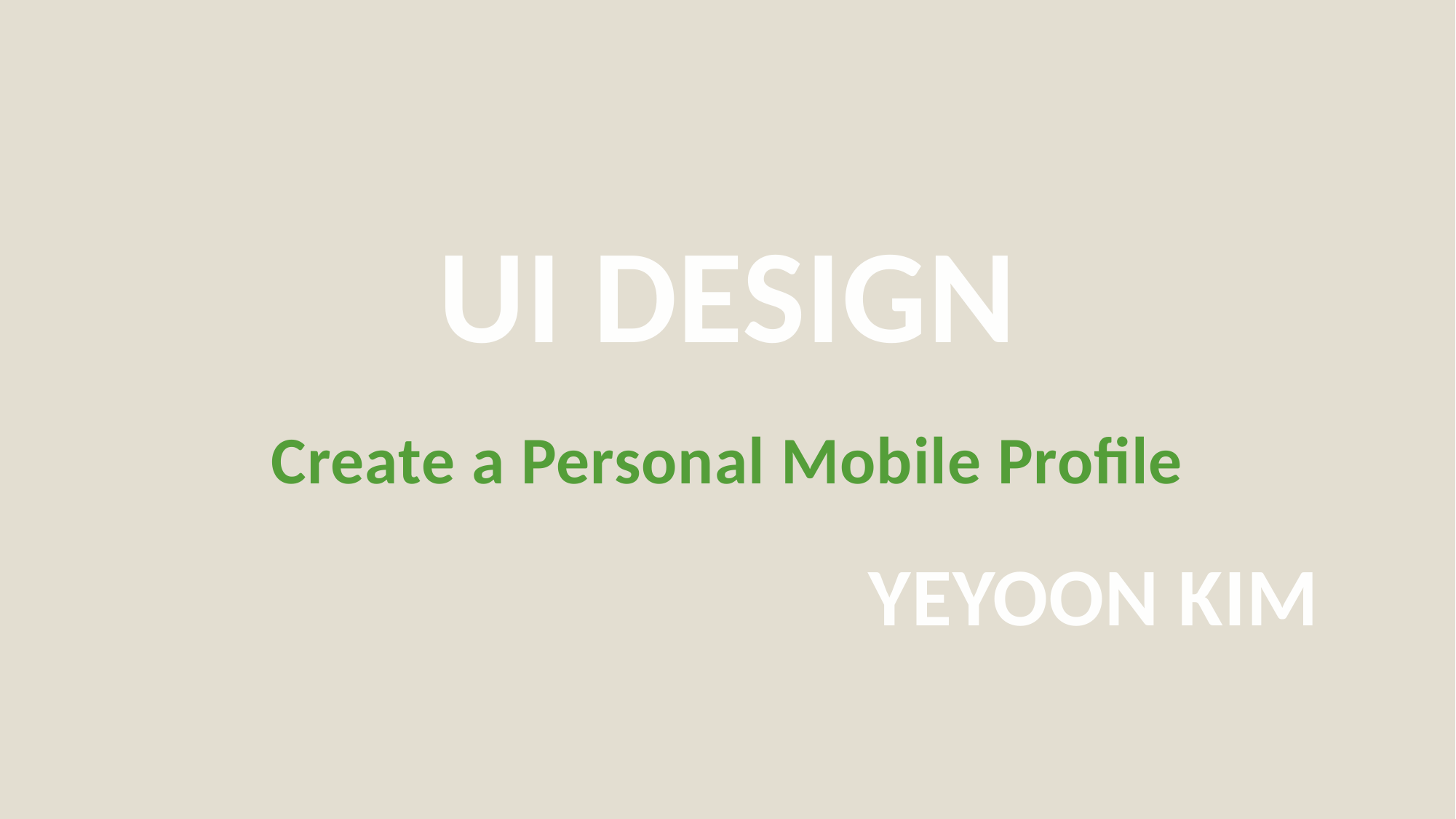

UI DESIGN
Create a Personal Mobile Profile
YEYOON KIM